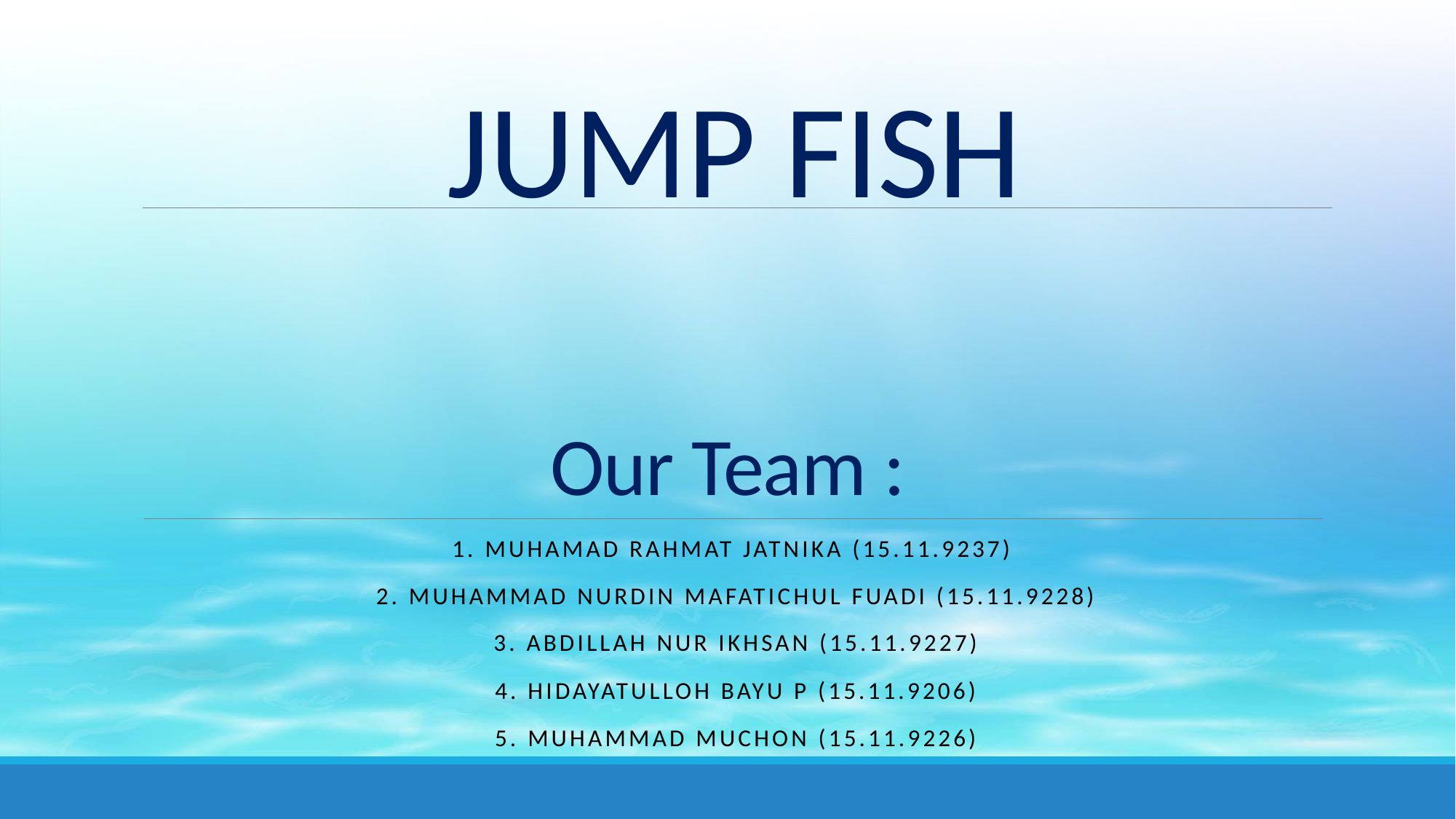

# JUMP FISH
Our Team :
1. Muhamad Rahmat Jatnika (15.11.9237)
2. Muhammad Nurdin Mafatichul Fuadi (15.11.9228)
3. Abdillah Nur Ikhsan (15.11.9227)
4. Hidayatulloh Bayu P (15.11.9206)
5. Muhammad Muchon (15.11.9226)